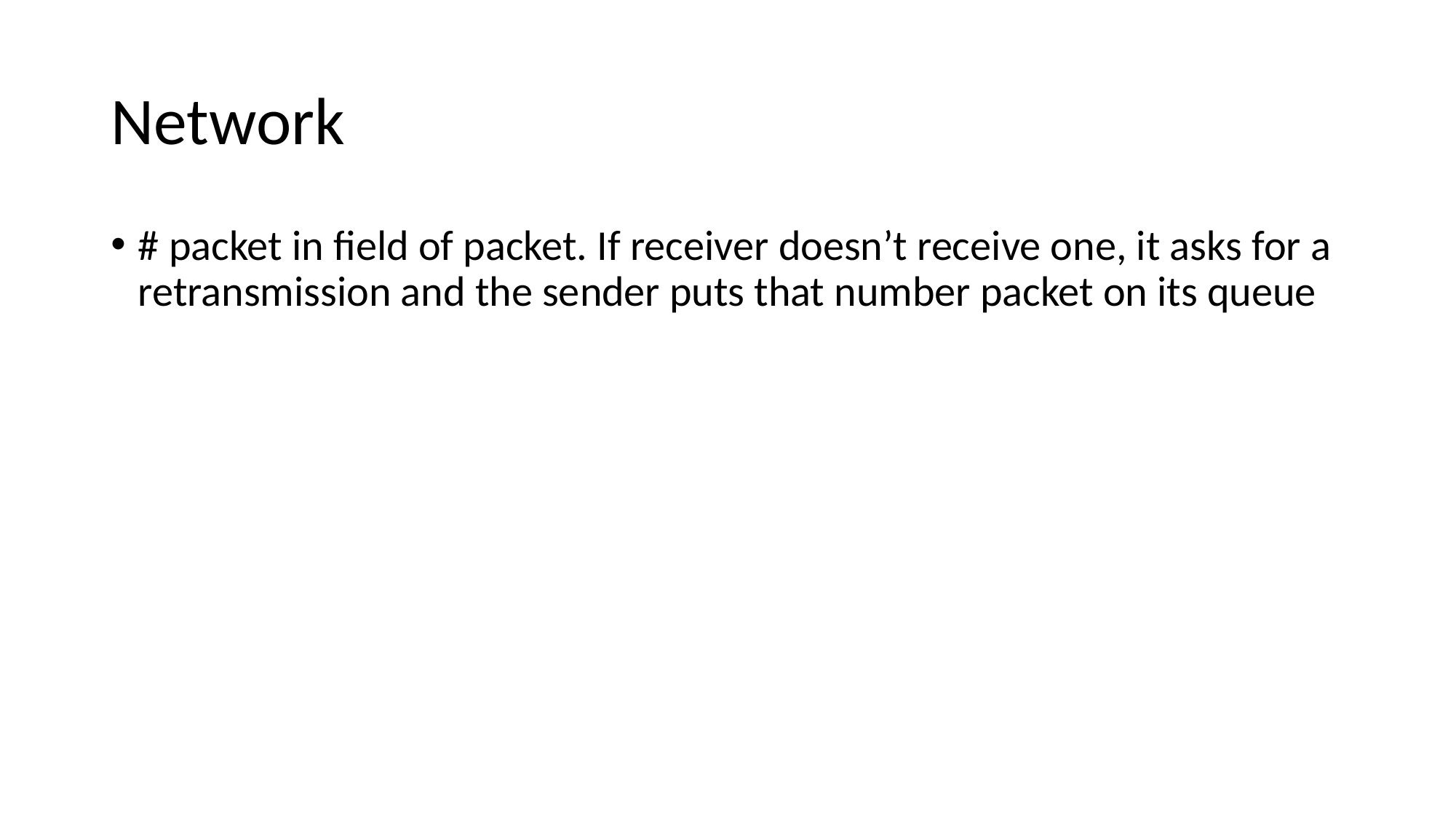

# Network
# packet in field of packet. If receiver doesn’t receive one, it asks for a retransmission and the sender puts that number packet on its queue